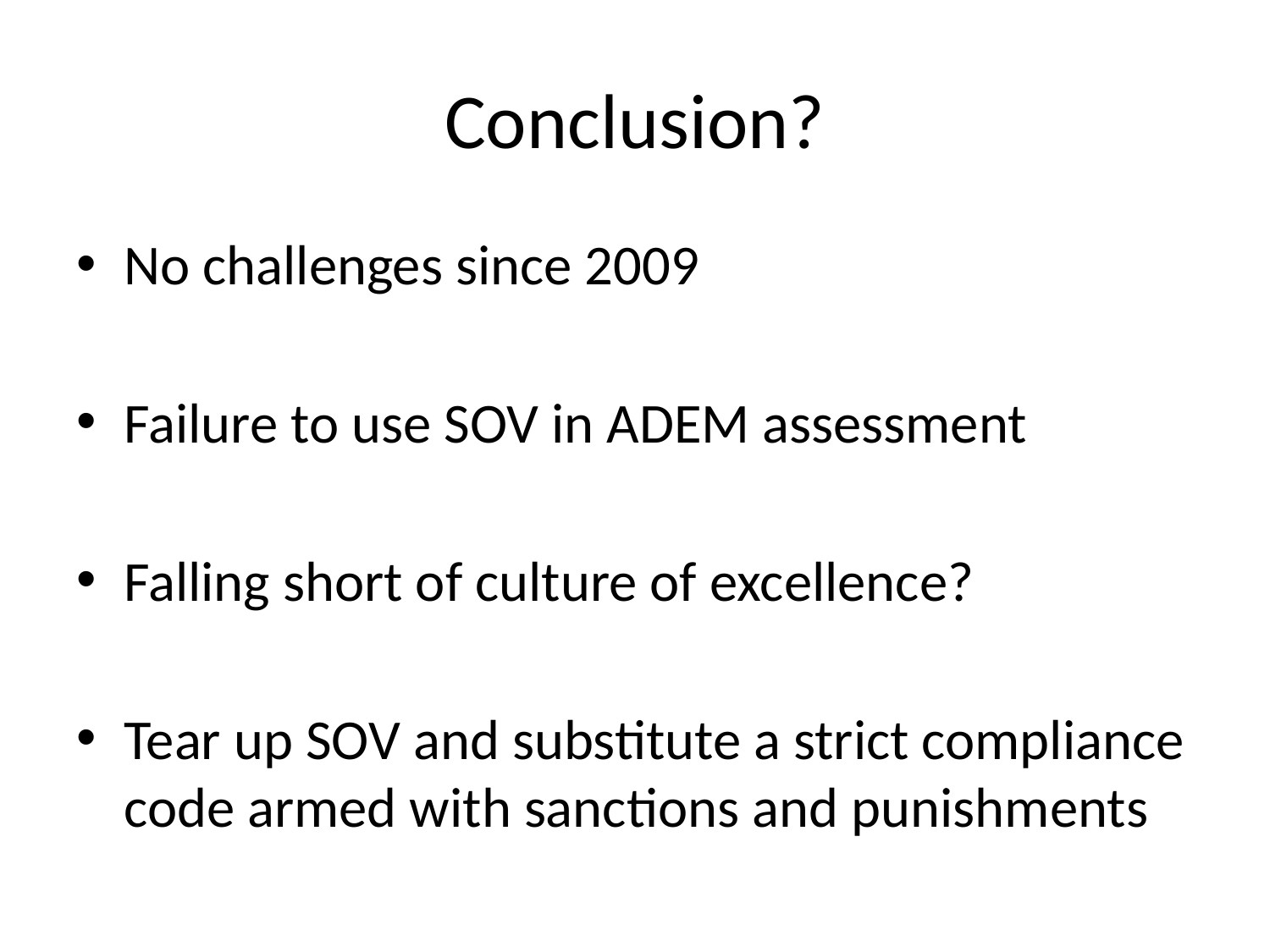

# Conclusion?
No challenges since 2009

Failure to use SOV in ADEM assessment

Falling short of culture of excellence?

Tear up SOV and substitute a strict compliance code armed with sanctions and punishments